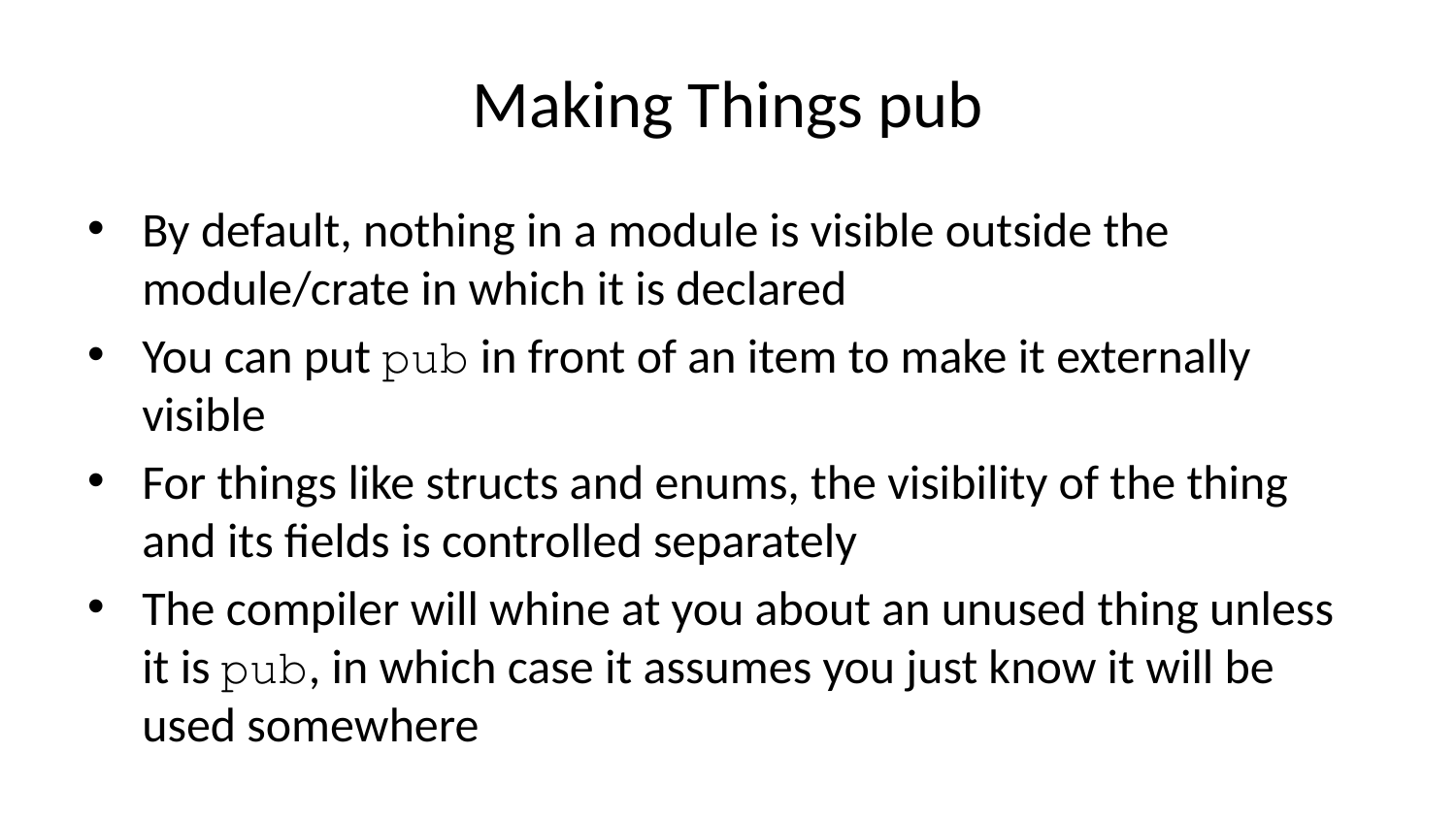

# Making Things pub
By default, nothing in a module is visible outside the module/crate in which it is declared
You can put pub in front of an item to make it externally visible
For things like structs and enums, the visibility of the thing and its fields is controlled separately
The compiler will whine at you about an unused thing unless it is pub, in which case it assumes you just know it will be used somewhere